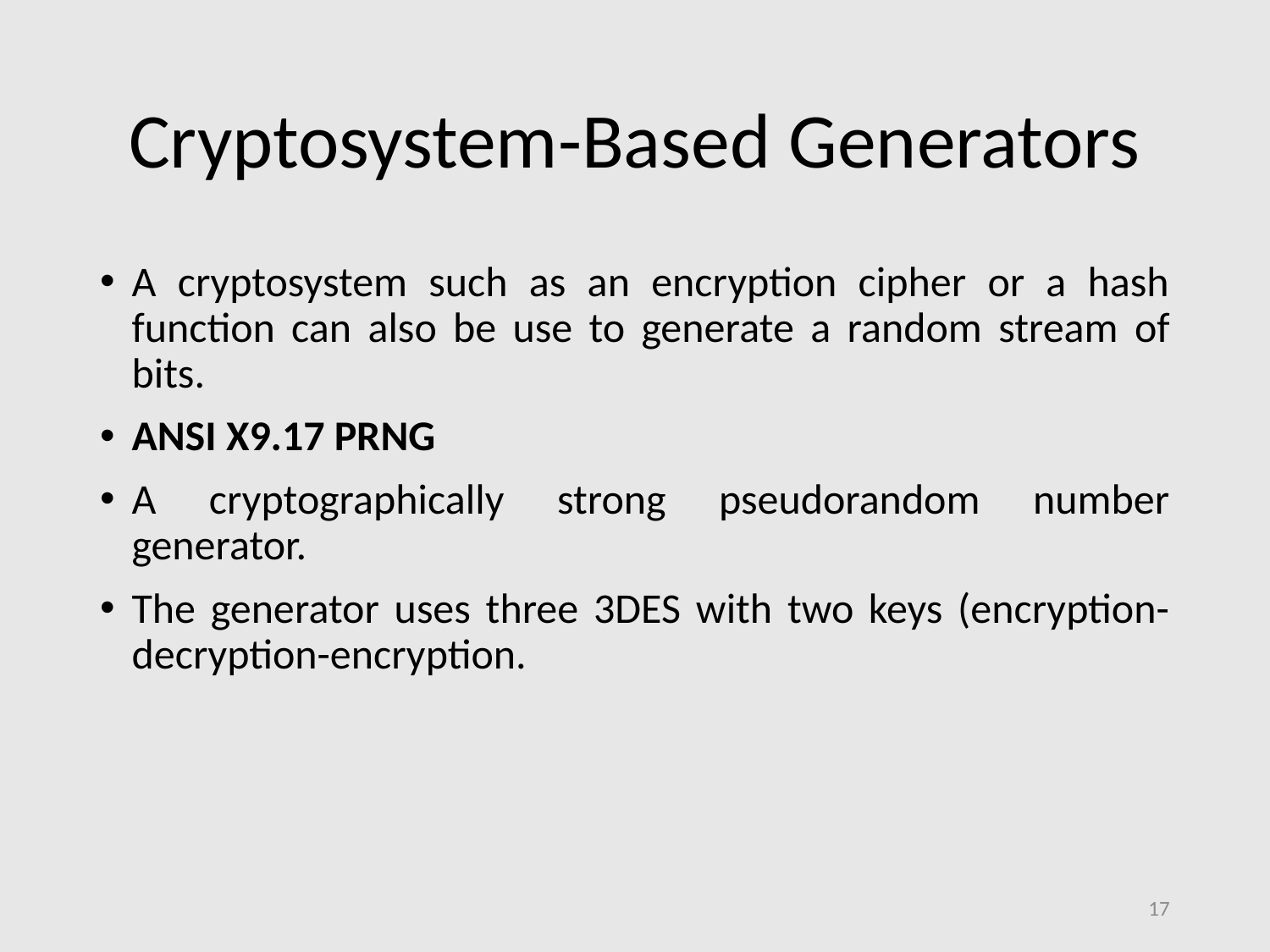

# Cryptosystem-Based Generators
A cryptosystem such as an encryption cipher or a hash function can also be use to generate a random stream of bits.
ANSI X9.17 PRNG
A cryptographically strong pseudorandom number generator.
The generator uses three 3DES with two keys (encryption-decryption-encryption.
17